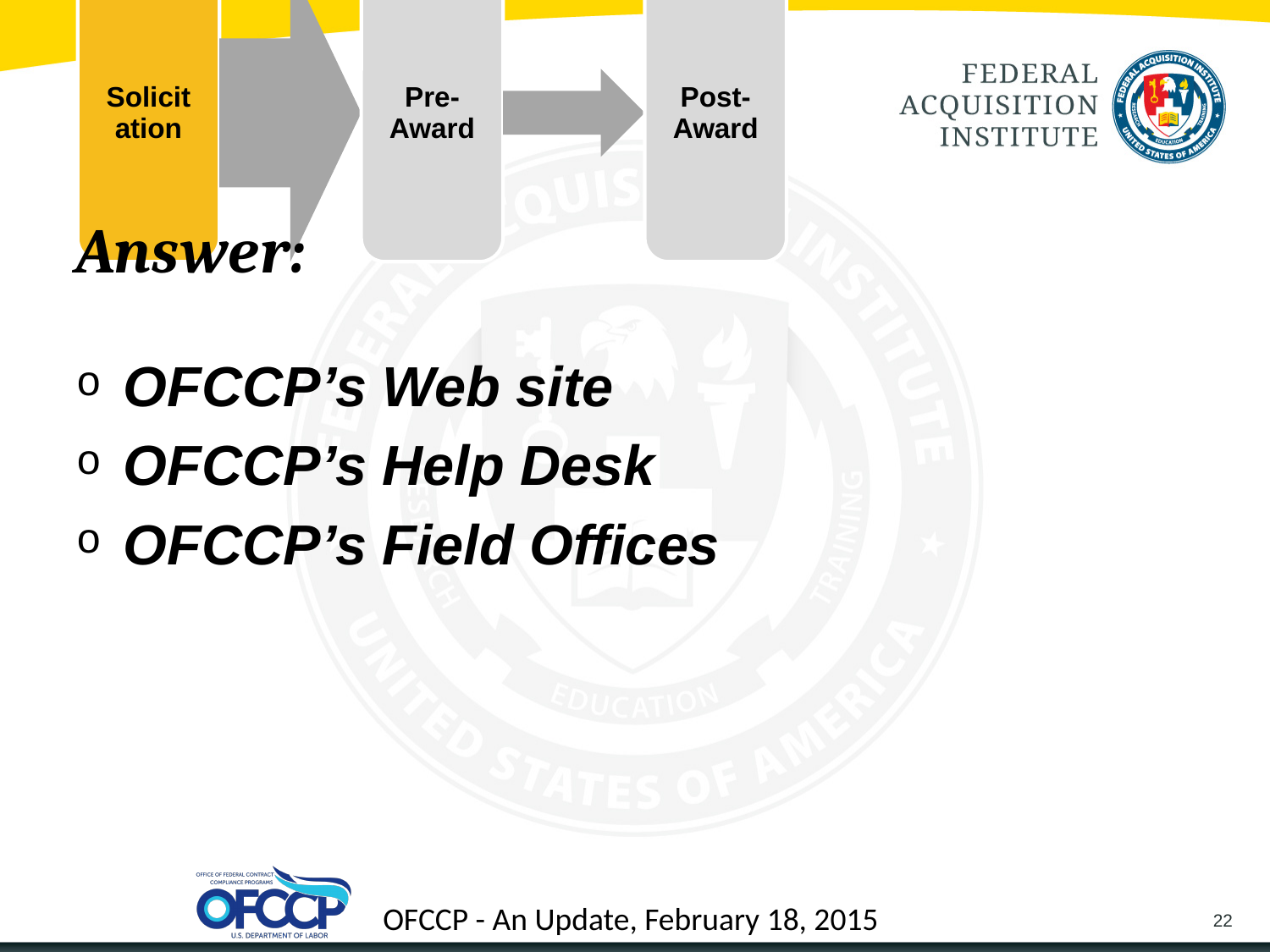

Solicitation
Pre-Award
Post-Award
# Answer:
OFCCP’s Web site
OFCCP’s Help Desk
OFCCP’s Field Offices
22
OFCCP - An Update, February 18, 2015